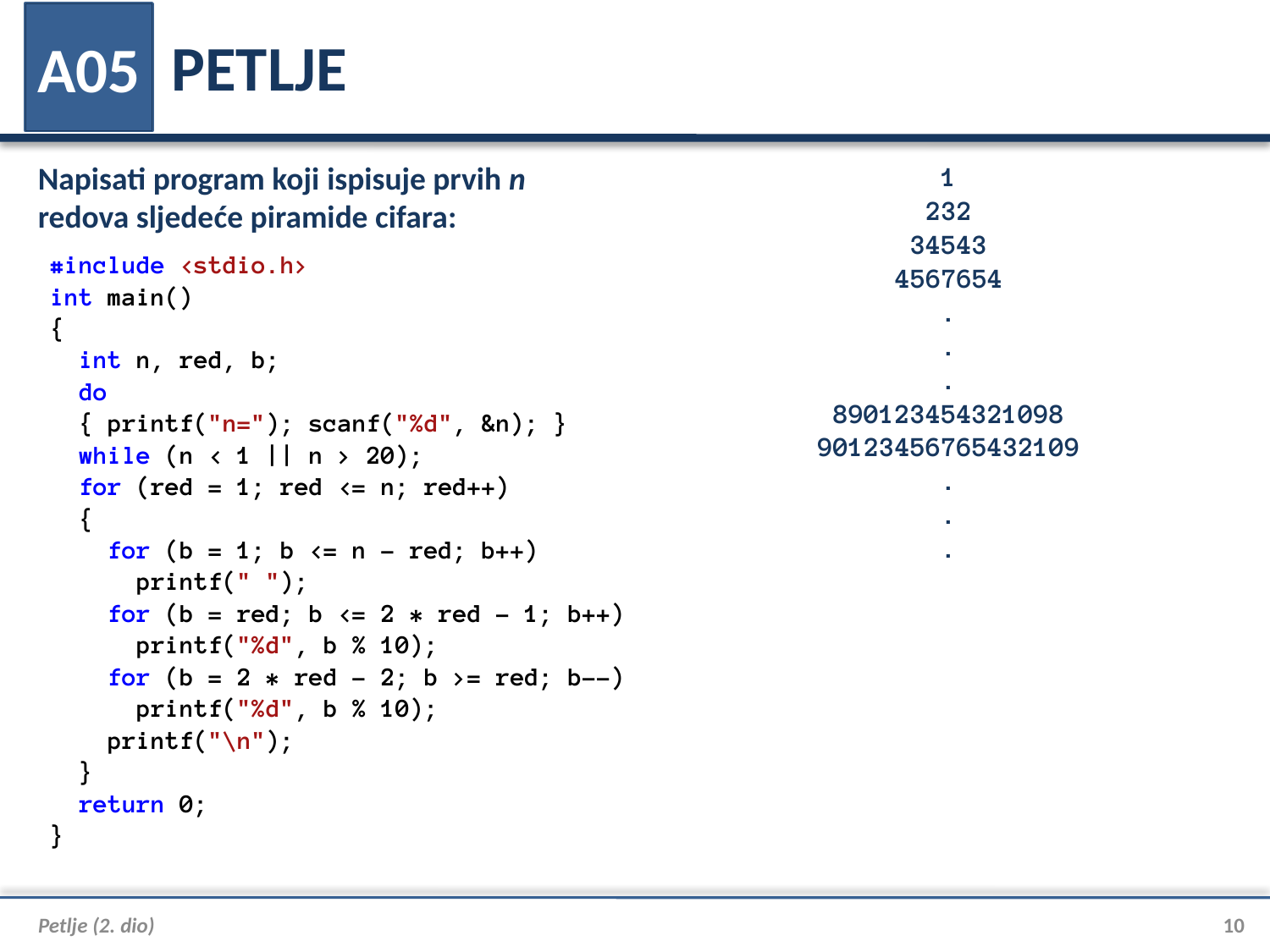

# PETLJE
A05
Napisati program koji ispisuje prvih n
redova sljedeće piramide cifara:
        1
       232
      34543
     4567654
        .
        .
        .
 890123454321098
90123456765432109
        .
        .
        .
#include <stdio.h>
int main()
{
  int n, red, b;
  do
  { printf("n="); scanf("%d", &n); }
  while (n < 1 || n > 20);
  for (red = 1; red <= n; red++)
  {
    for (b = 1; b <= n - red; b++)
      printf(" ");
    for (b = red; b <= 2 * red - 1; b++)
      printf("%d", b % 10);
    for (b = 2 * red - 2; b >= red; b--)
      printf("%d", b % 10);
    printf("\n");
  }
  return 0;
}
Petlje (2. dio)
10